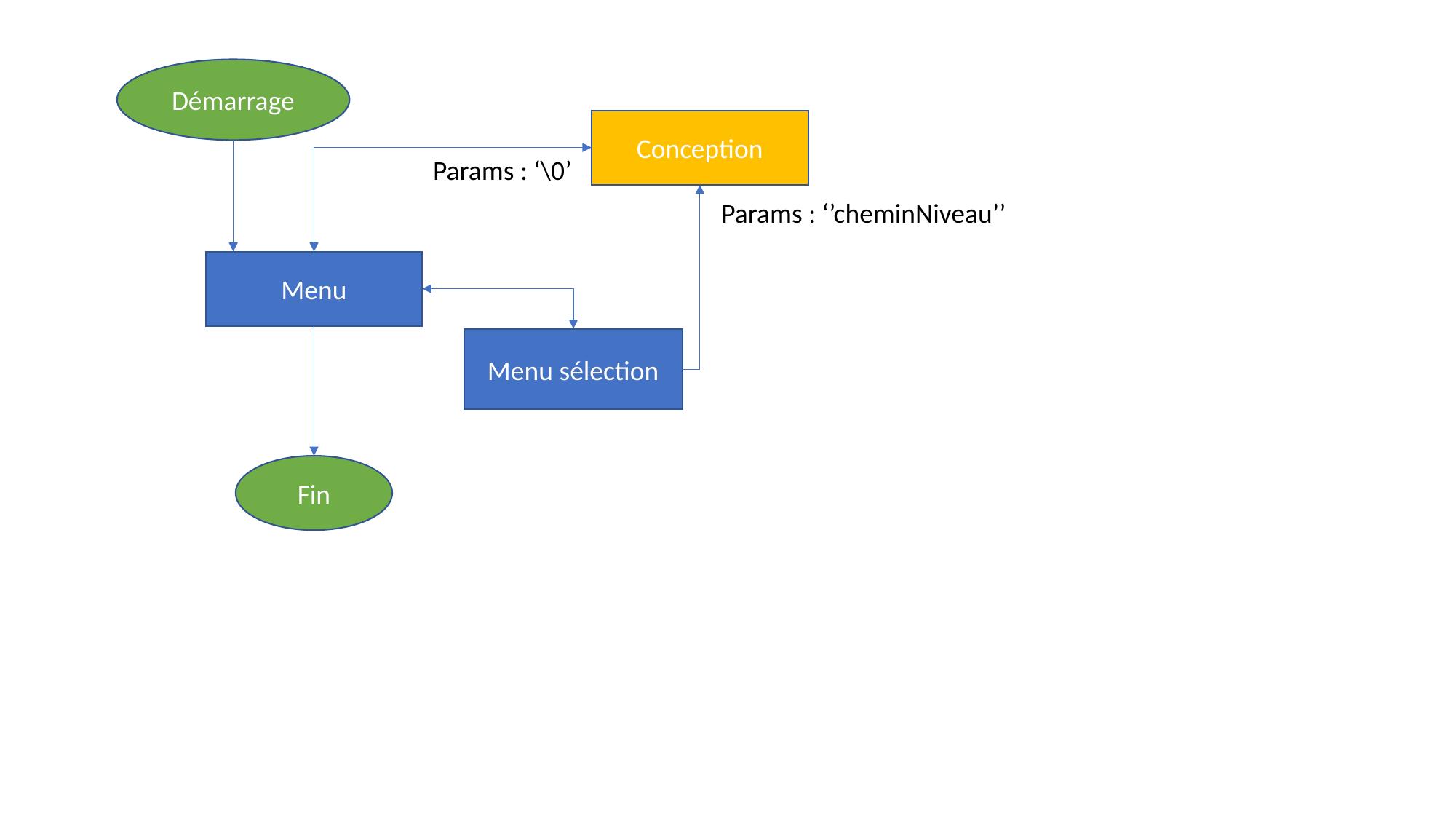

Démarrage
Conception
Params : ‘\0’
Params : ‘’cheminNiveau’’
Menu
Menu sélection
Fin